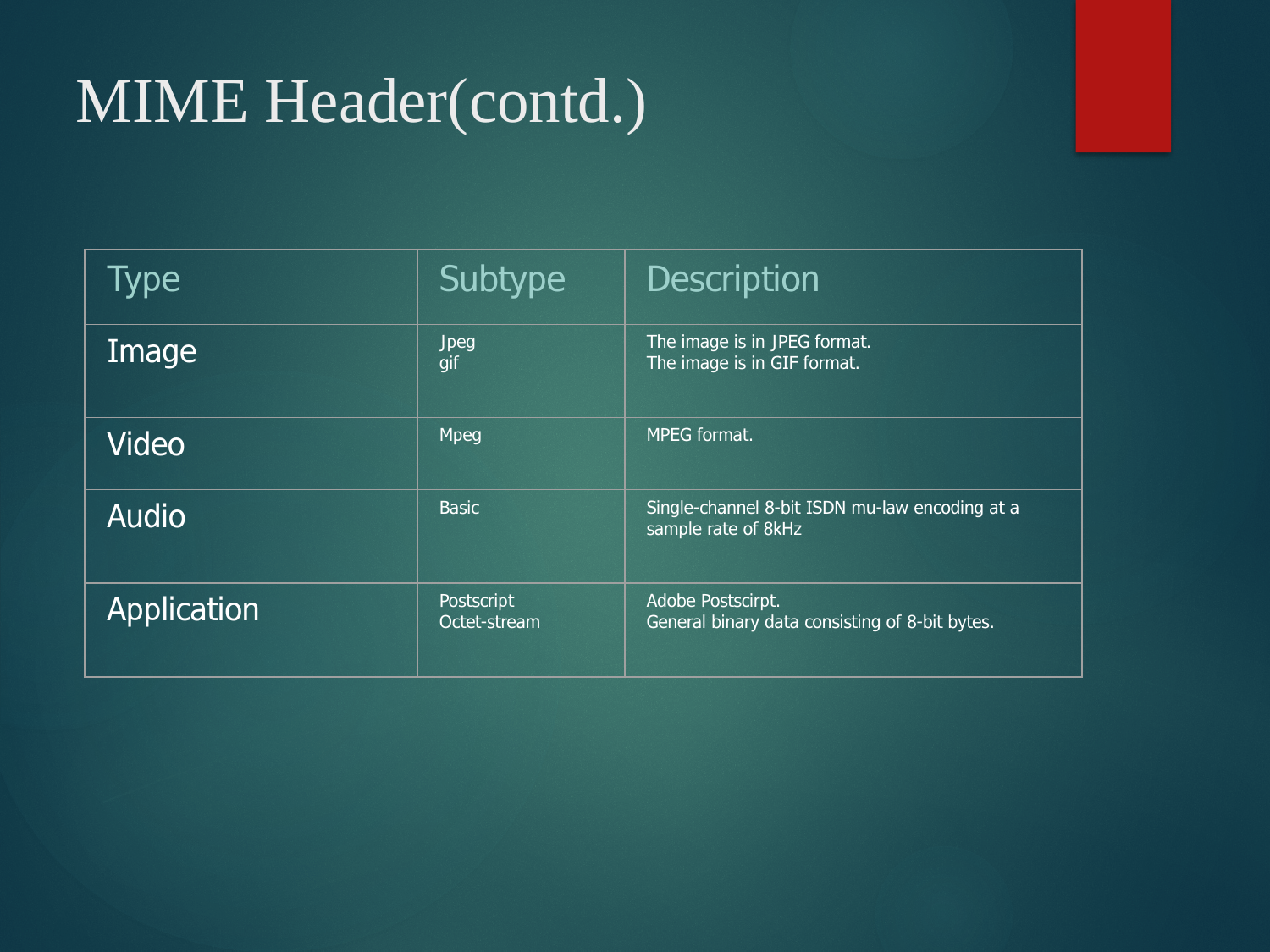

MIME Header(contd.)

Type

Subtype

Description

Image

Jpeg
gif

The image is in JPEG format.
The image is in GIF format.

Video

Mpeg

MPEG format.

Audio

Basic

Single-channel 8-bit ISDN mu-law encoding at a sample rate of 8kHz

Application

Postscript
Octet-stream

Adobe Postscirpt.
General binary data consisting of 8-bit bytes.